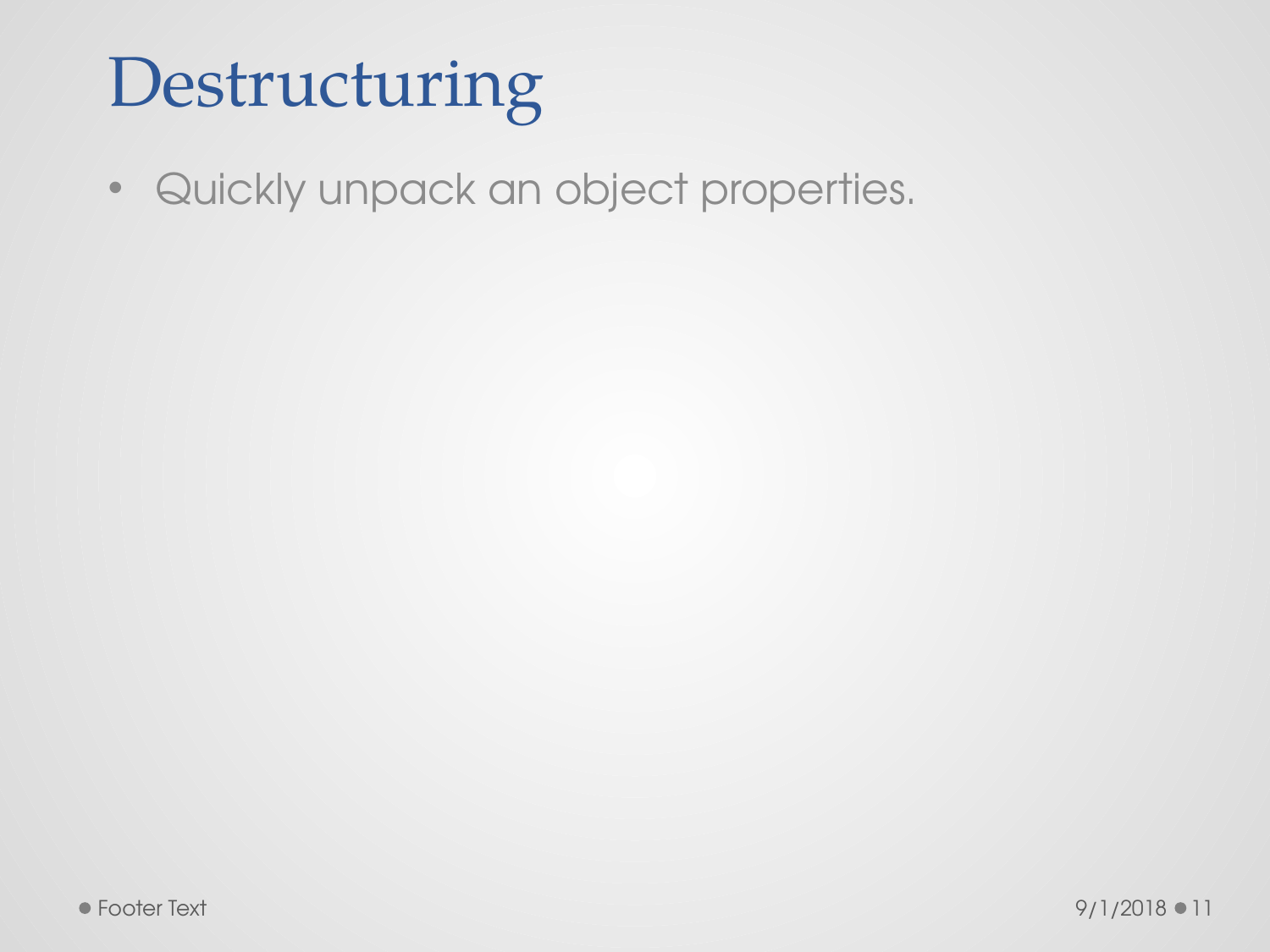

# Destructuring
Quickly unpack an object properties.
Footer Text
9/1/2018
11